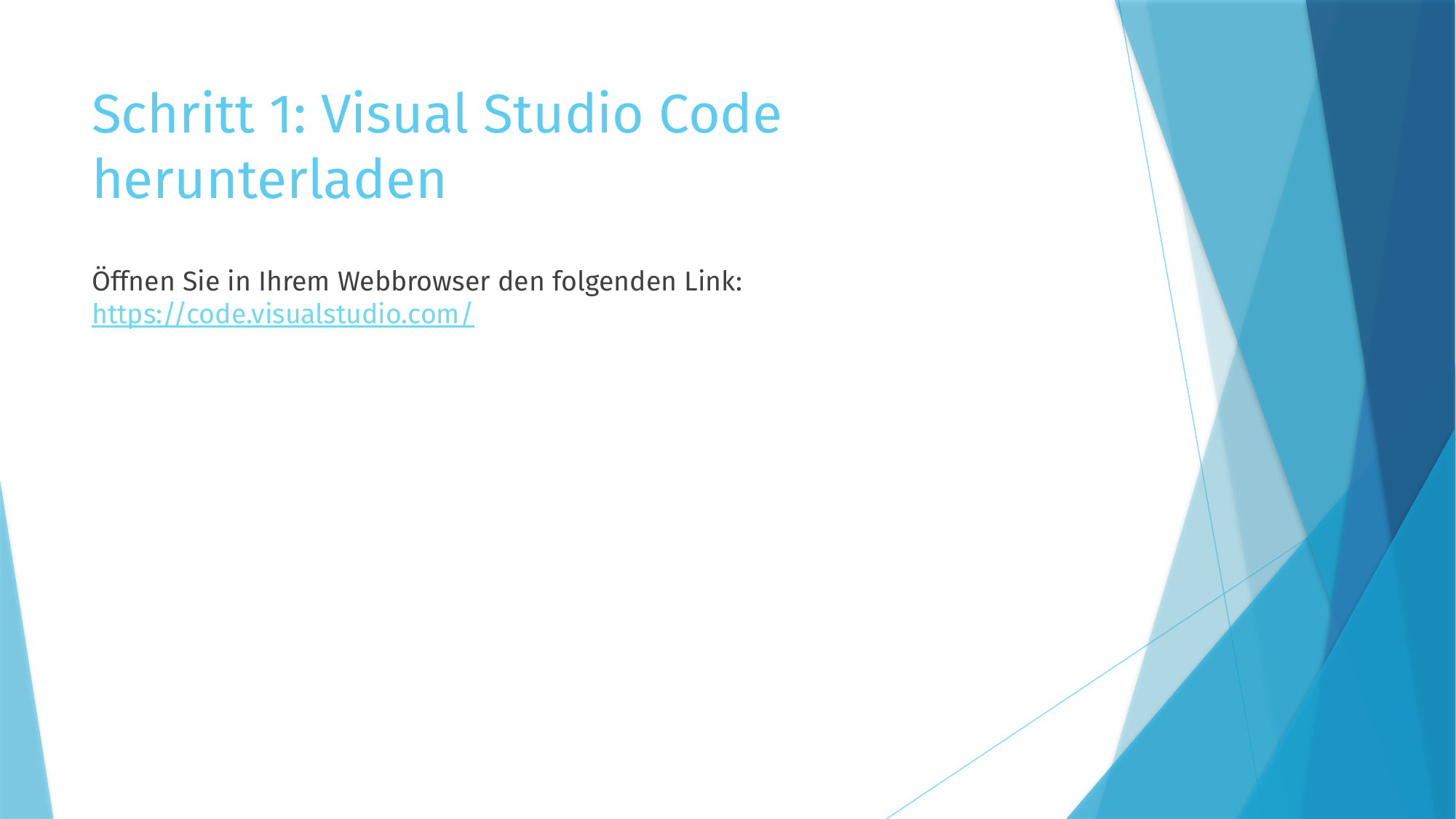

# Schritt 1: Visual Studio Code herunterladen
Öffnen Sie in Ihrem Webbrowser den folgenden Link: https://code.visualstudio.com/